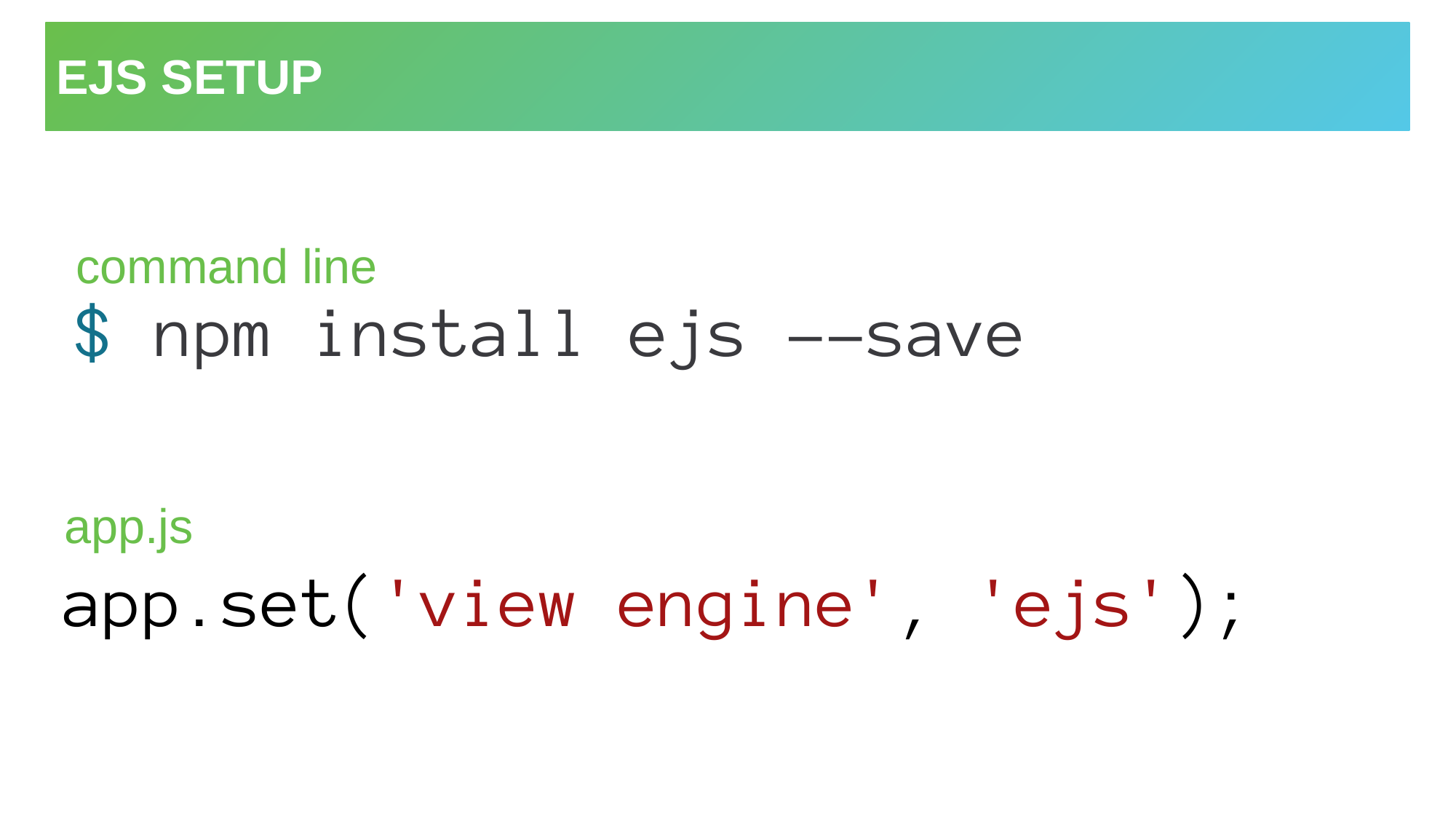

# EJS Setup
command line
$ npm install ejs --save
app.js
app.set('view engine', 'ejs');